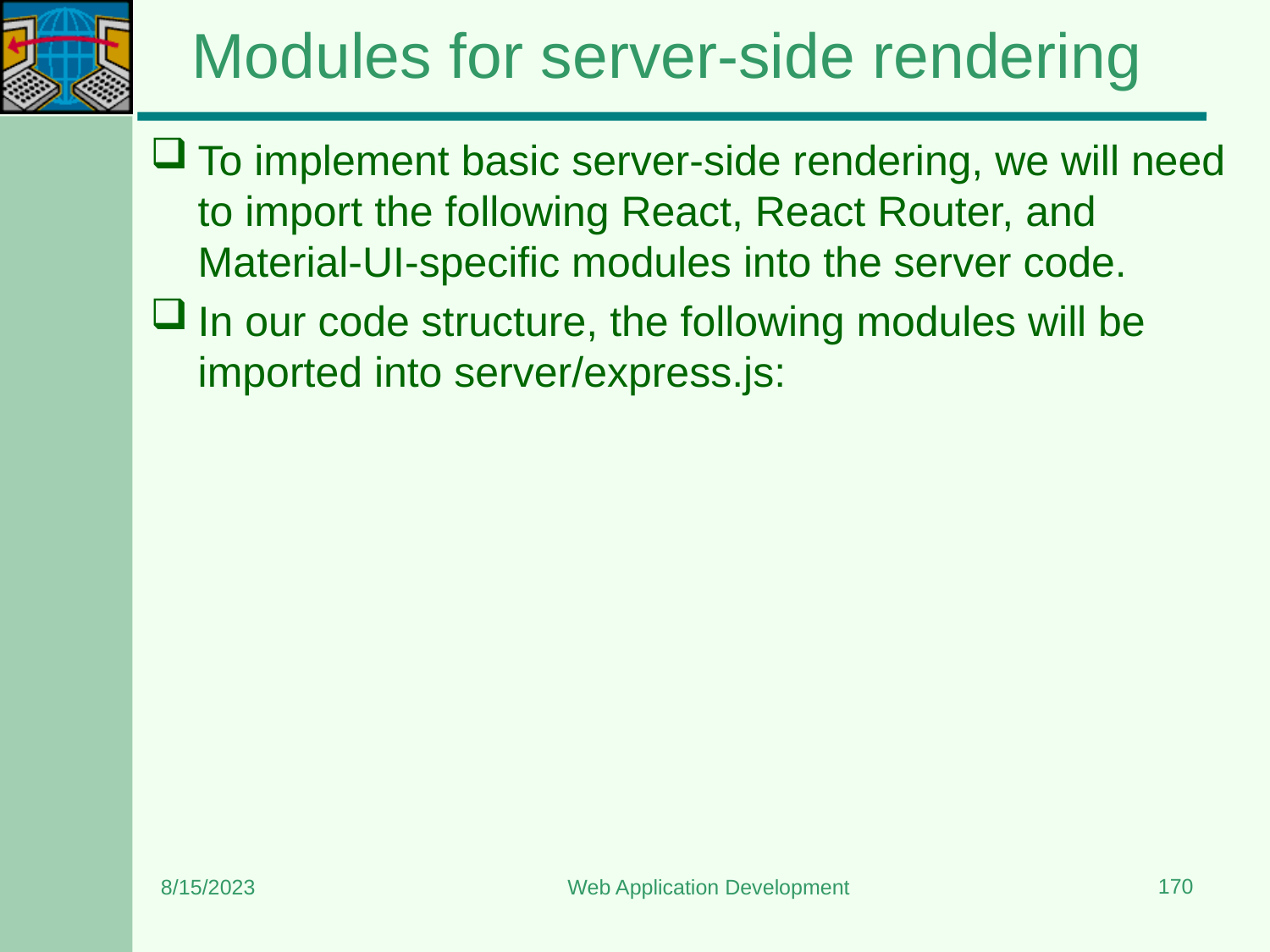

# Modules for server-side rendering
To implement basic server-side rendering, we will need to import the following React, React Router, and Material-UI-specific modules into the server code.
In our code structure, the following modules will be imported into server/express.js:
170
8/15/2023
Web Application Development